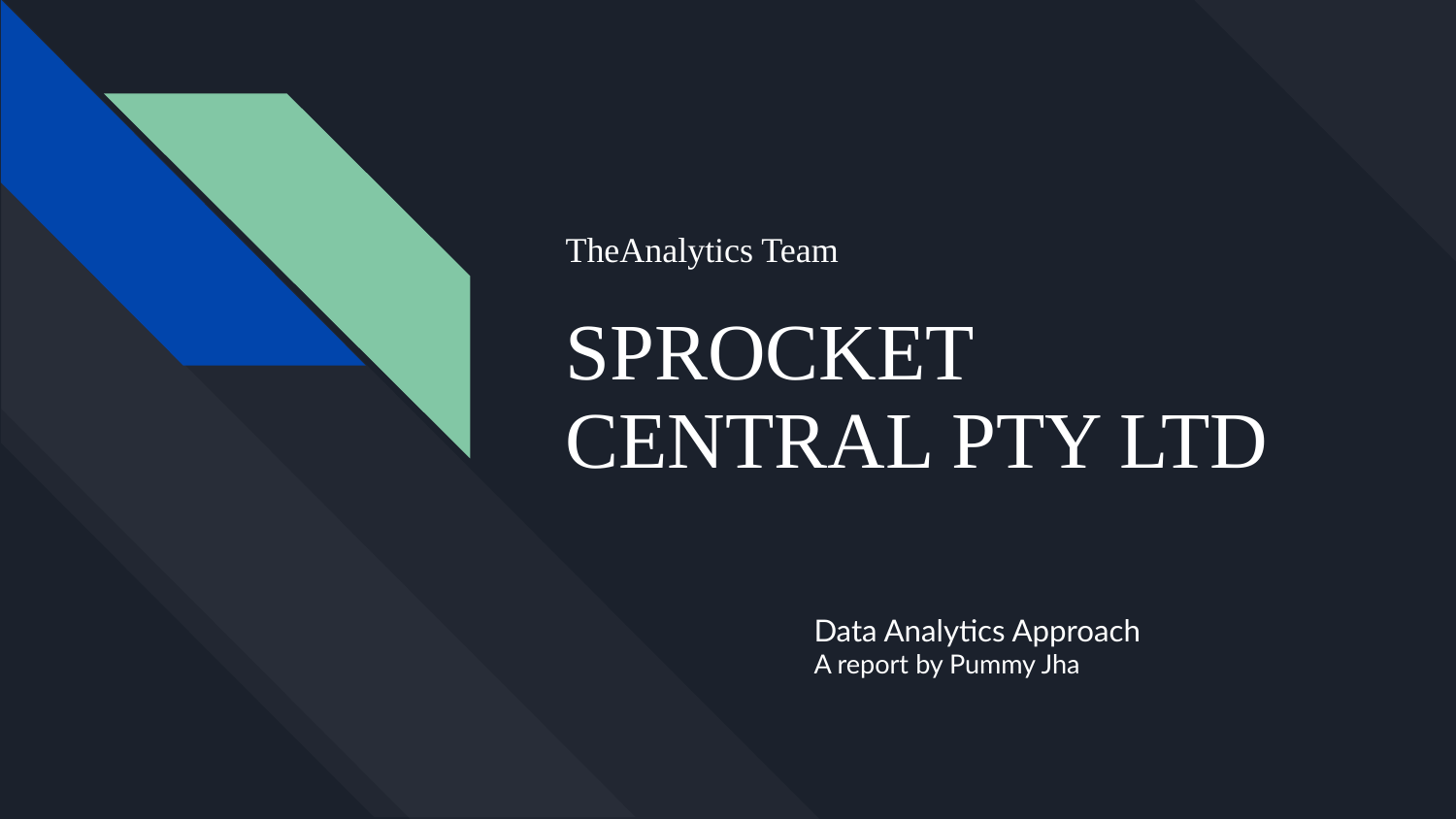

# TheAnalytics Team

SPROCKET CENTRAL PTY LTD
Data Analytics Approach
A report by Pummy Jha